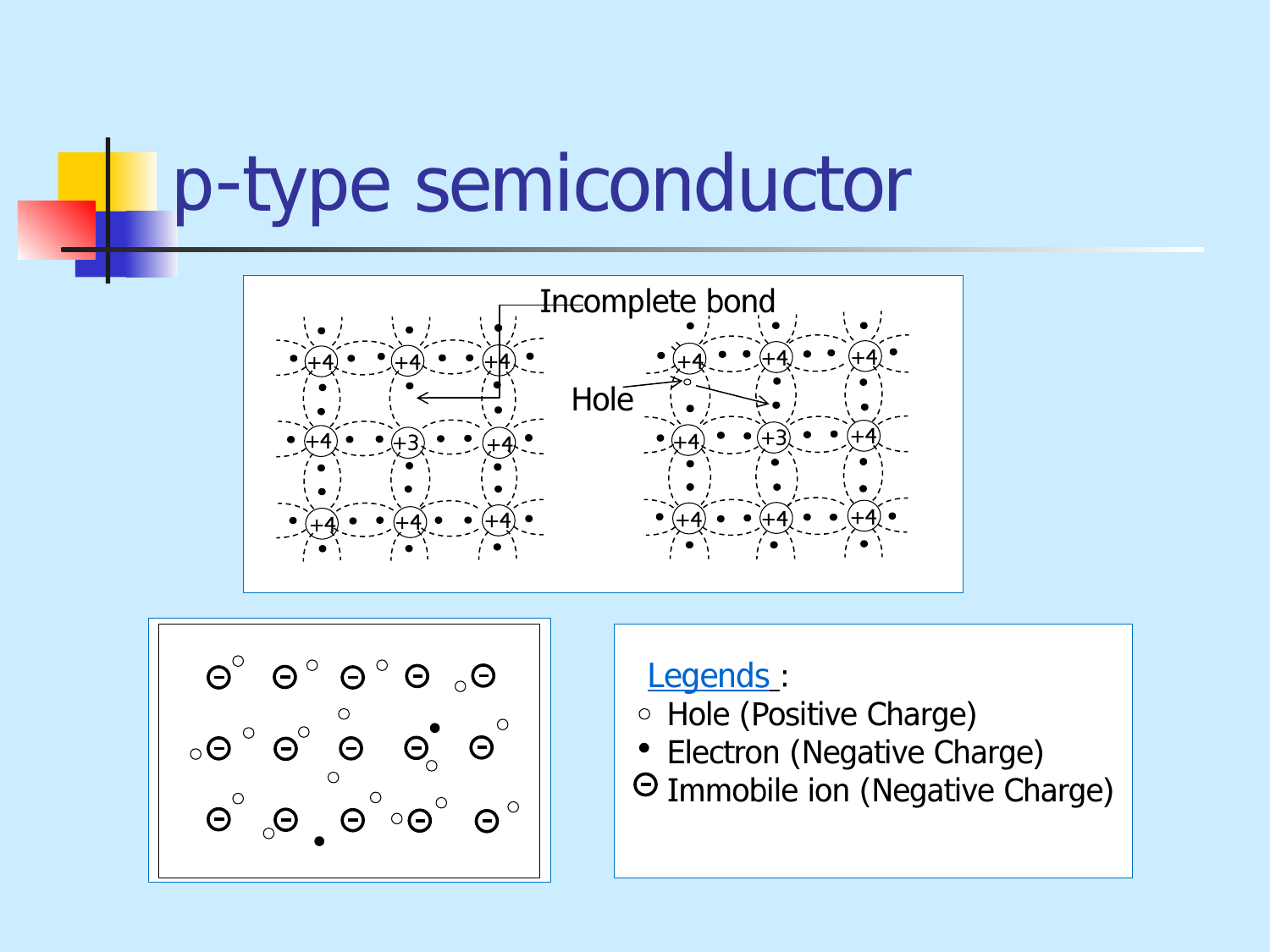

# p-type semiconductor

Incomplete bond

Hole

+4

+4

+4

+4

+4

+4

+4

+3

+4

+4

+3

+4

+4

+4

+4

+4

+4

+4

Legends :
  Hole (Positive Charge)
  Electron (Negative Charge)
  Immobile ion (Negative Charge)